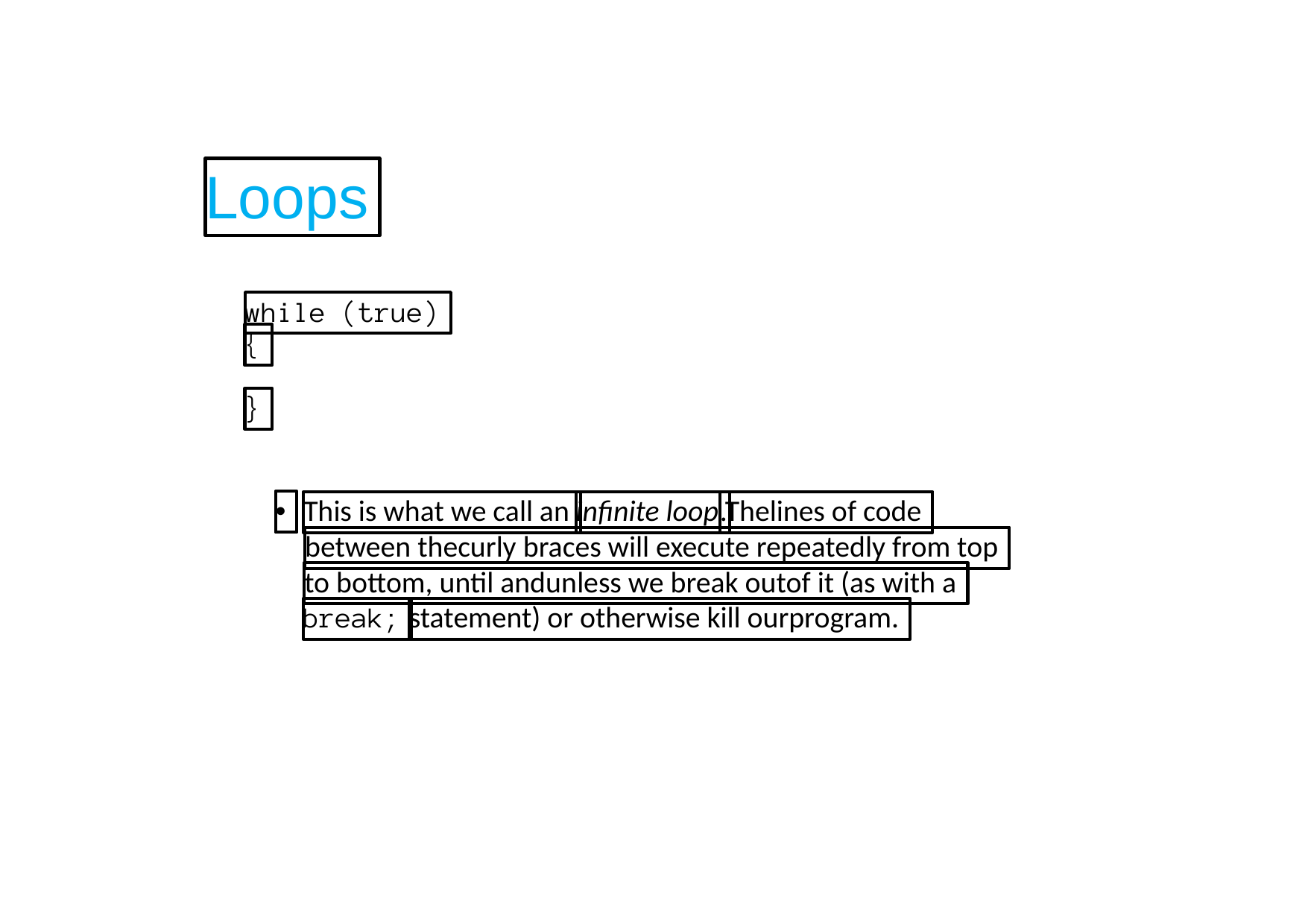

Loops
while (true)
{
}
•
This is what we call an
infinite loop
.Thelines of code
between thecurly braces will execute repeatedly from top
to bottom, until andunless we break outof it (as with a
break;
statement) or otherwise kill ourprogram.